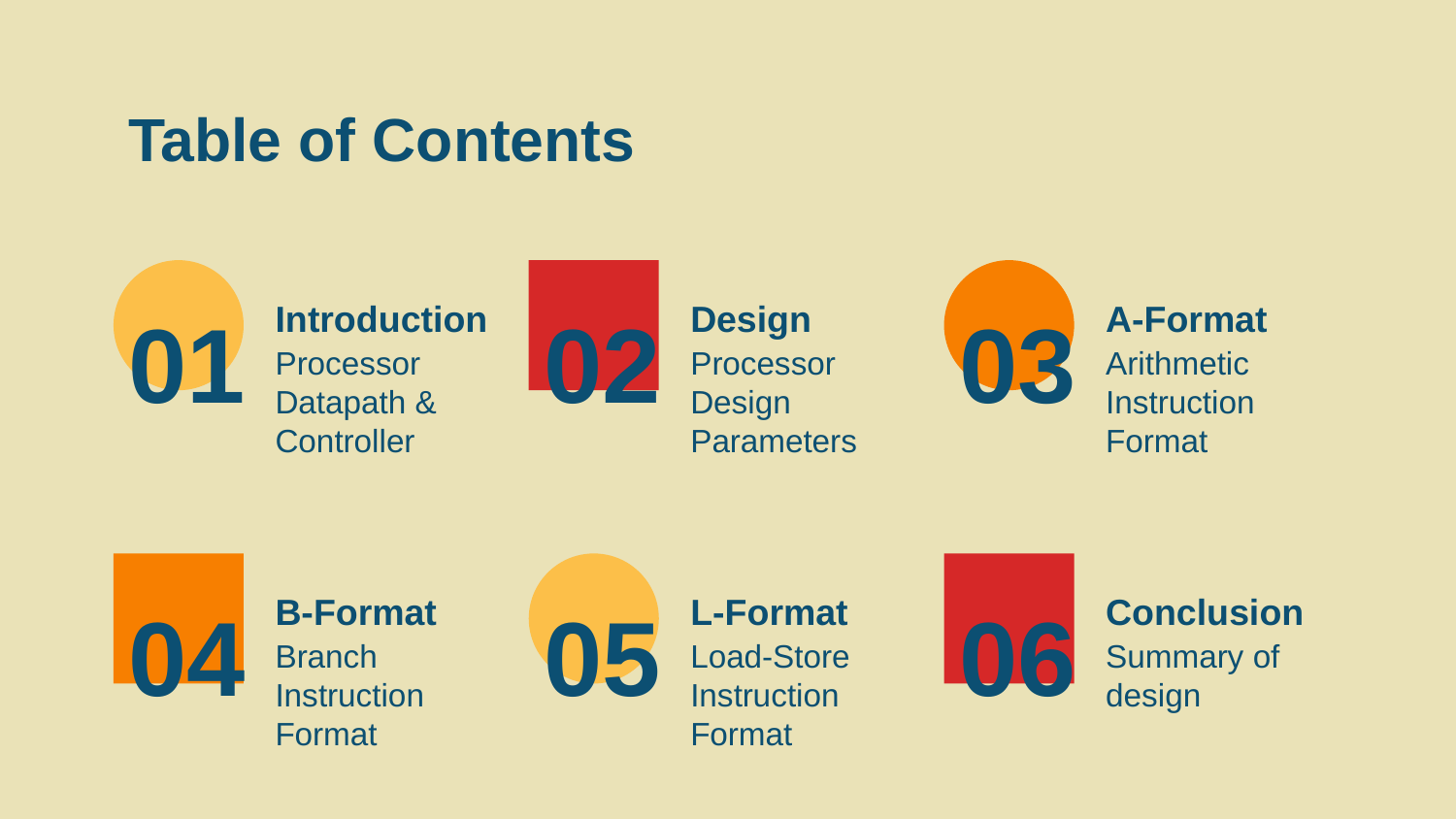

# Table of Contents

01
Introduction
02
Design
03
A-Format
Processor Datapath & Controller
Processor Design Parameters
Arithmetic Instruction Format

B-Format
L-Format
Conclusion
04
05
06
Branch Instruction Format
Load-Store Instruction Format
Summary of design